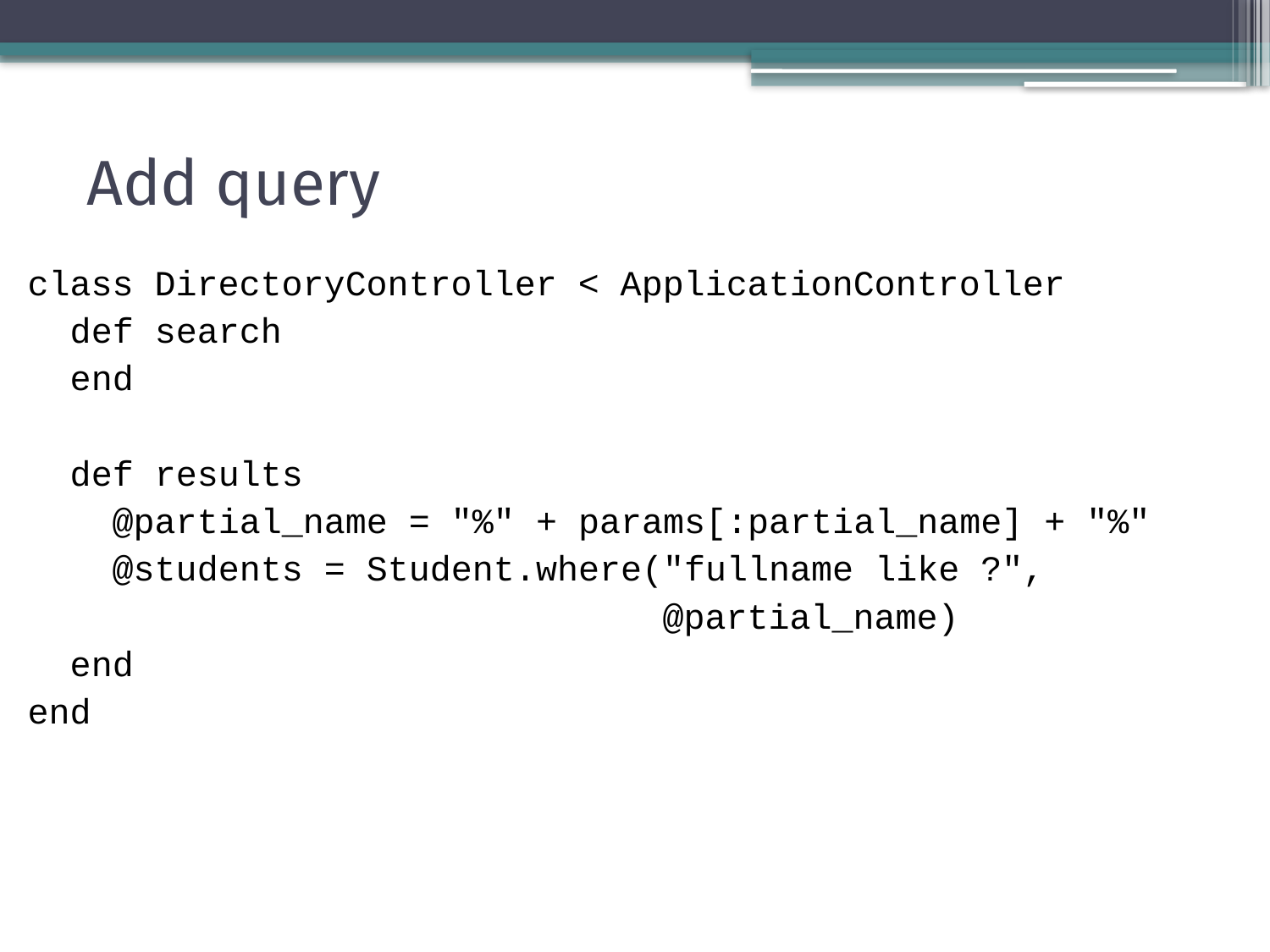

# Add query
class DirectoryController < ApplicationController
  def search
  end

  def results
    @partial_name = "%" + params[:partial_name] + "%"
    @students = Student.where("fullname like ?",
					@partial_name)
  end
end